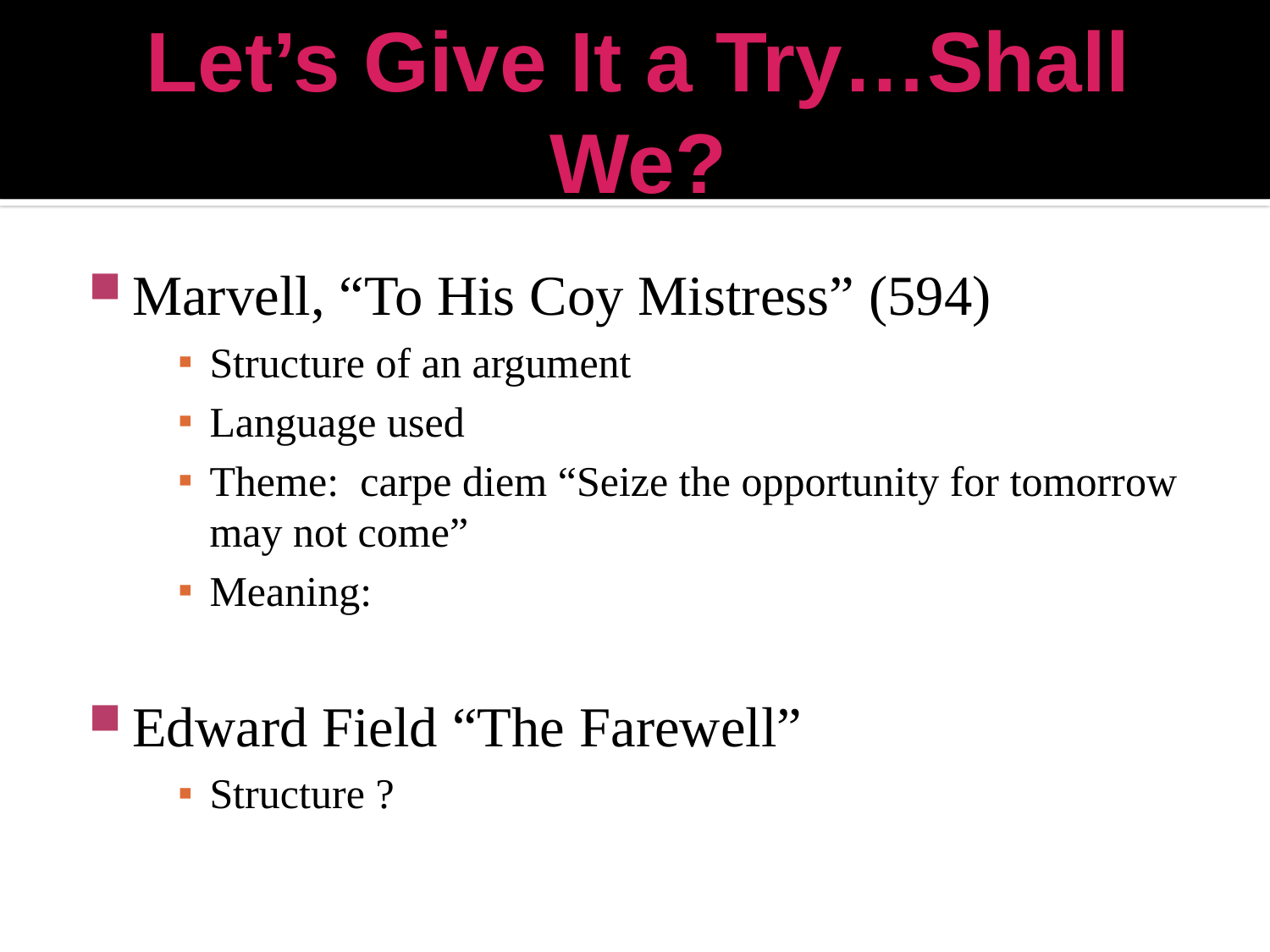

# Let’s Give It a Try…Shall We?
Marvell, “To His Coy Mistress” (594)
Structure of an argument
Language used
Theme:  carpe diem “Seize the opportunity for tomorrow may not come”
Meaning:

Edward Field “The Farewell”
Structure ?